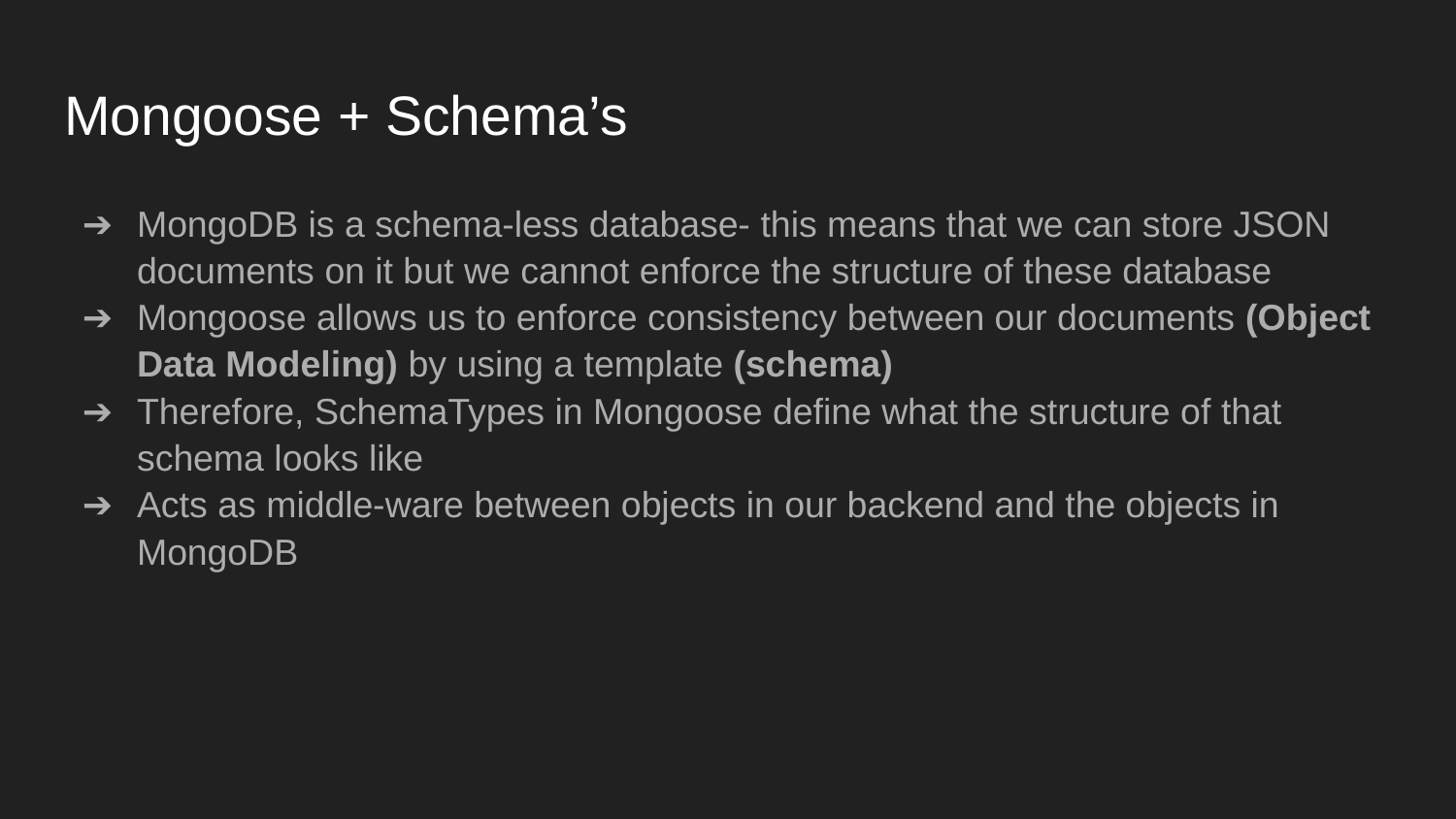

# Mongoose + Schema’s
MongoDB is a schema-less database- this means that we can store JSON documents on it but we cannot enforce the structure of these database
Mongoose allows us to enforce consistency between our documents (Object Data Modeling) by using a template (schema)
Therefore, SchemaTypes in Mongoose define what the structure of that schema looks like
Acts as middle-ware between objects in our backend and the objects in MongoDB